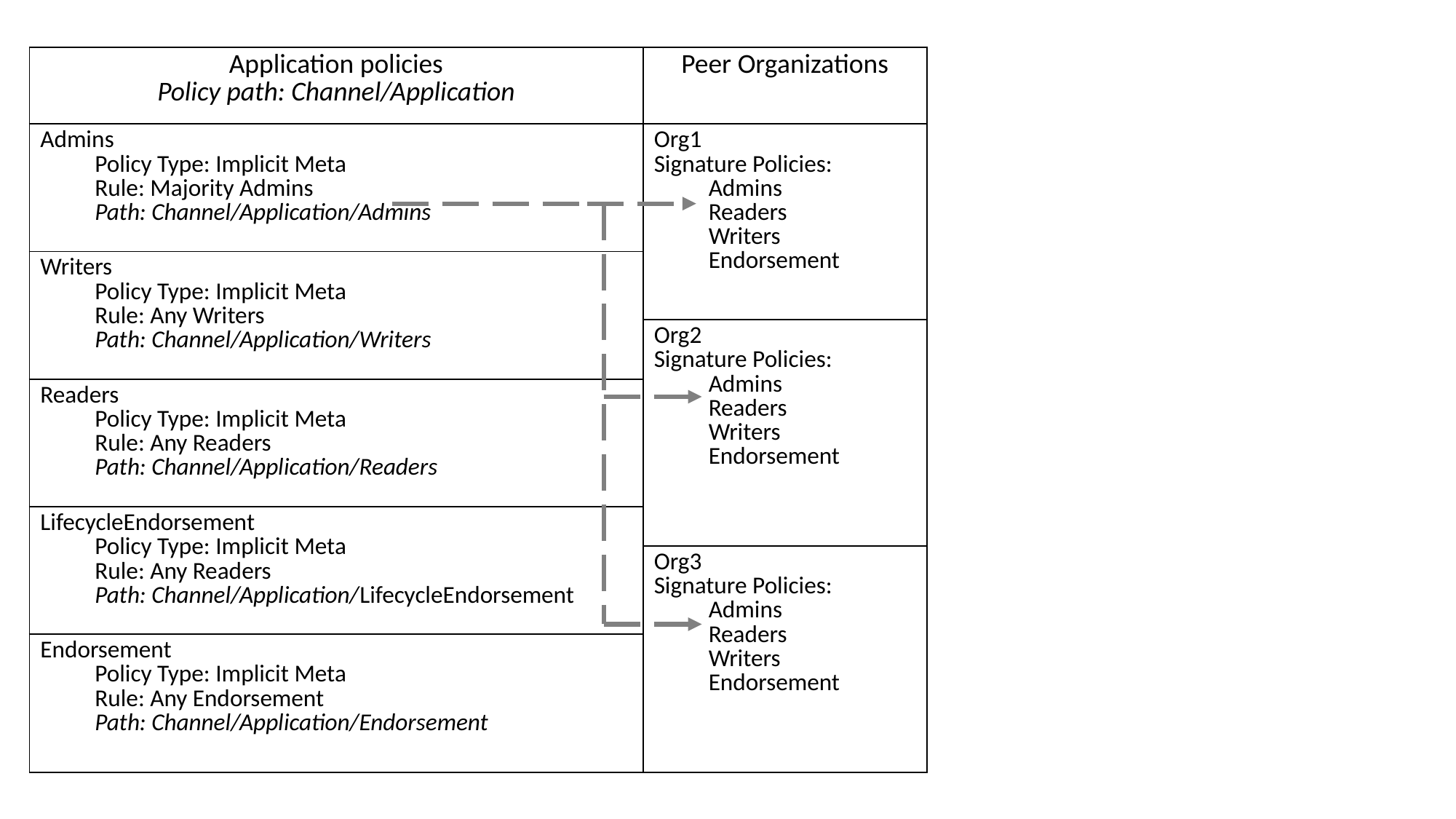

| Application policies Policy path: Channel/Application |
| --- |
| Admins Policy Type: Implicit Meta Rule: Majority Admins Path: Channel/Application/Admins |
| Writers Policy Type: Implicit Meta Rule: Any Writers Path: Channel/Application/Writers |
| Readers Policy Type: Implicit Meta Rule: Any Readers Path: Channel/Application/Readers |
| LifecycleEndorsement Policy Type: Implicit Meta Rule: Any Readers Path: Channel/Application/LifecycleEndorsement |
| Endorsement Policy Type: Implicit Meta Rule: Any Endorsement Path: Channel/Application/Endorsement |
| Peer Organizations |
| --- |
| Org1 Signature Policies: Admins Readers Writers Endorsement |
| Org2 Signature Policies: Admins Readers Writers Endorsement |
| Org3 Signature Policies: Admins Readers Writers Endorsement |